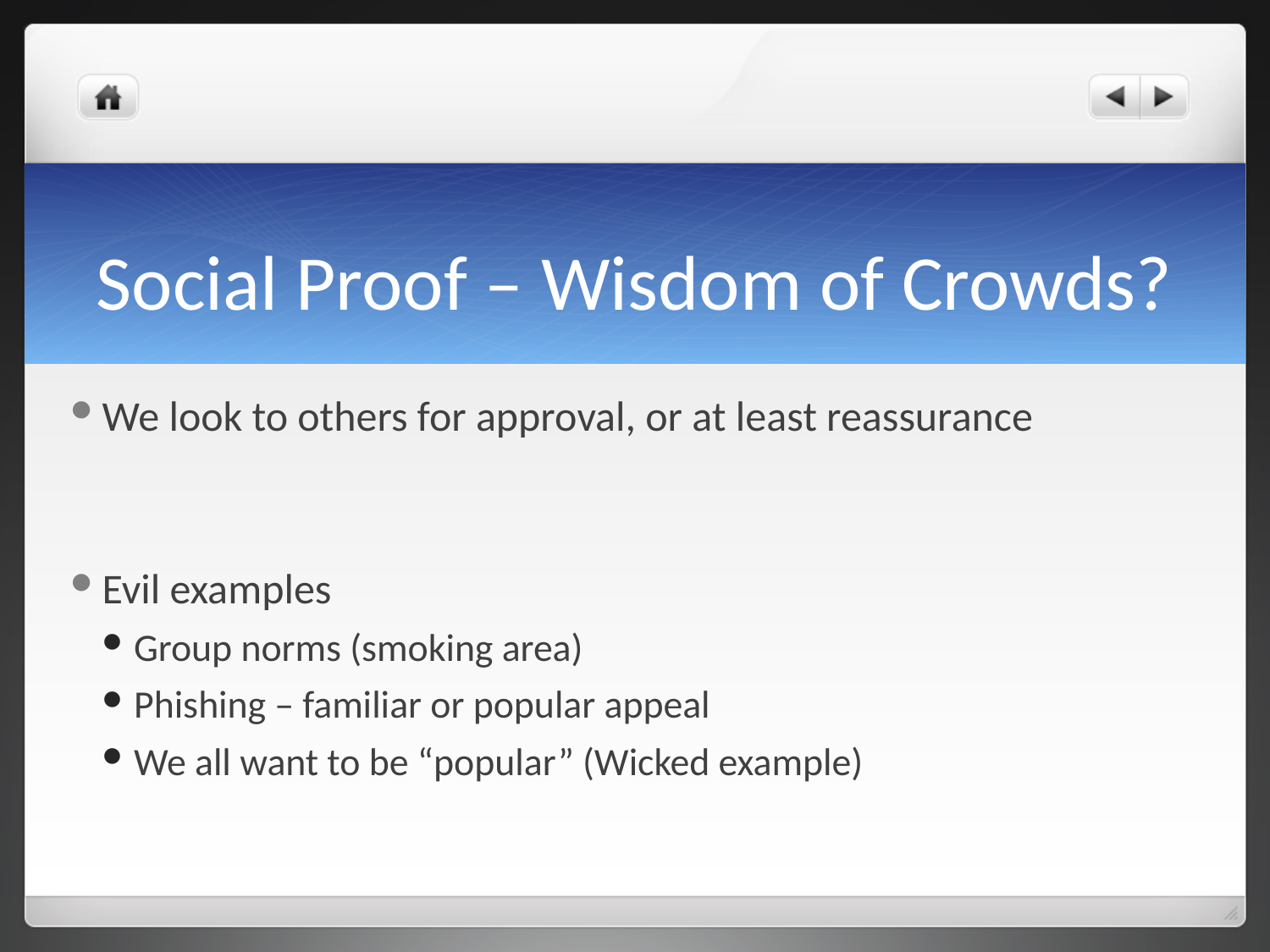

# Social Proof – Wisdom of Crowds?
We look to others for approval, or at least reassurance

Evil examples
Group norms (smoking area)
Phishing – familiar or popular appeal
We all want to be “popular” (Wicked example)